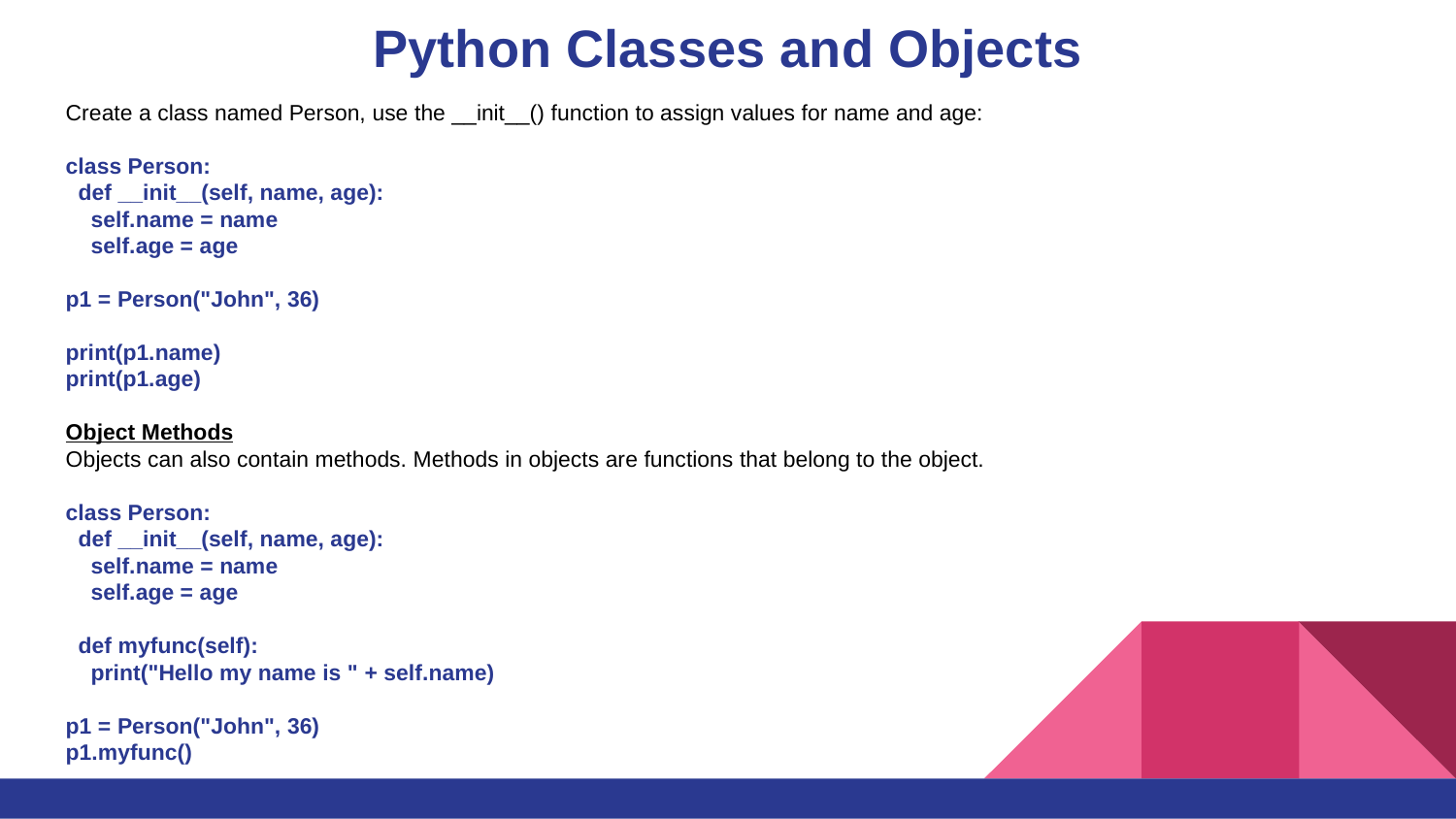

# Python Classes and Objects
Create a class named Person, use the __init__() function to assign values for name and age:

class Person:
  def __init__(self, name, age):
    self.name = name
    self.age = age
p1 = Person("John", 36)
print(p1.name)
print(p1.age)

Object Methods
Objects can also contain methods. Methods in objects are functions that belong to the object.

class Person:
  def __init__(self, name, age):
    self.name = name
    self.age = age
  def myfunc(self):
    print("Hello my name is " + self.name)
p1 = Person("John", 36)
p1.myfunc()